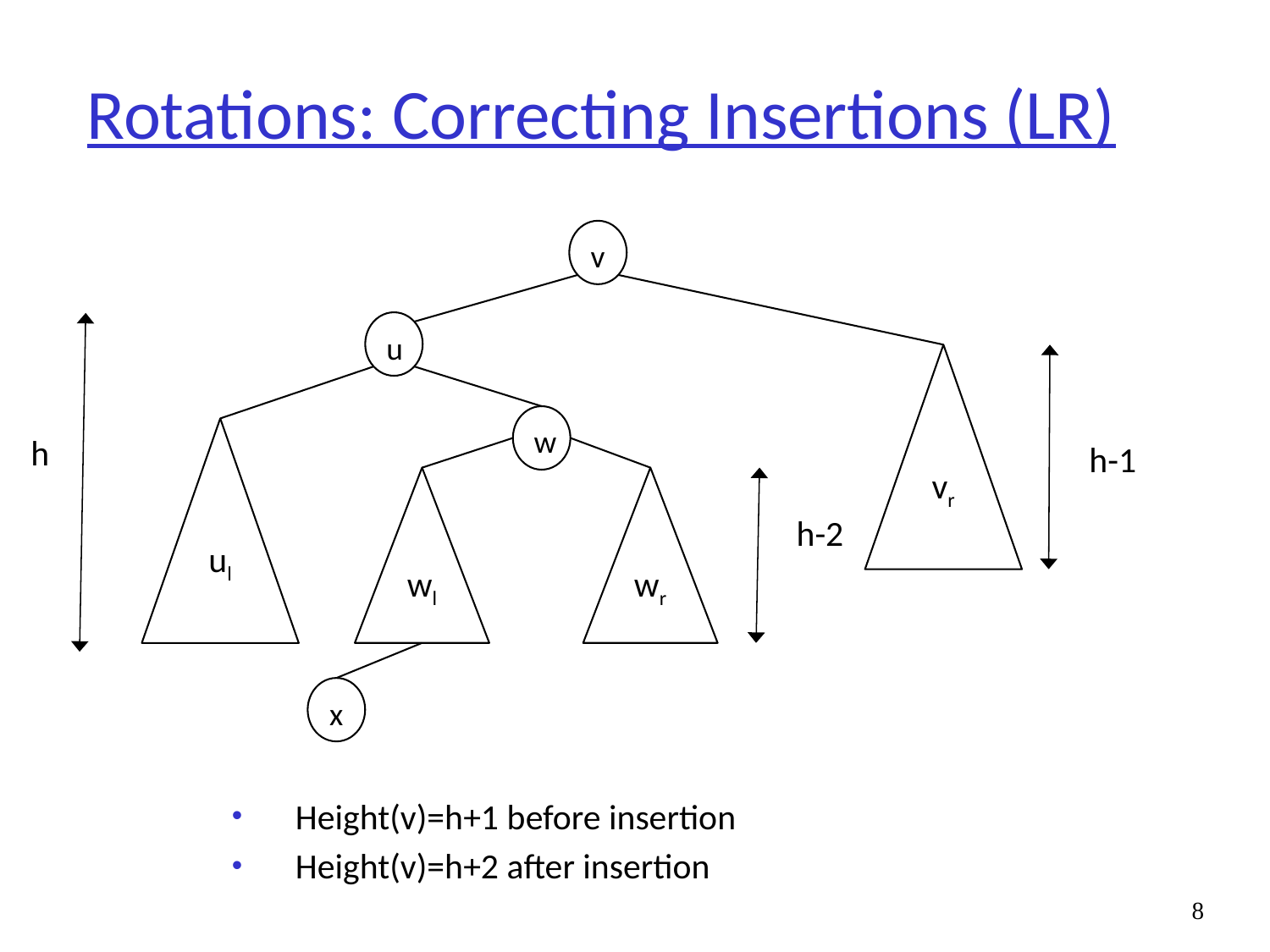

# Rotations: Correcting Insertions (LR)
v
u
vr
w
ul
h
h-1
wl
wr
h-2
x
Height(v)=h+1 before insertion
Height(v)=h+2 after insertion
8